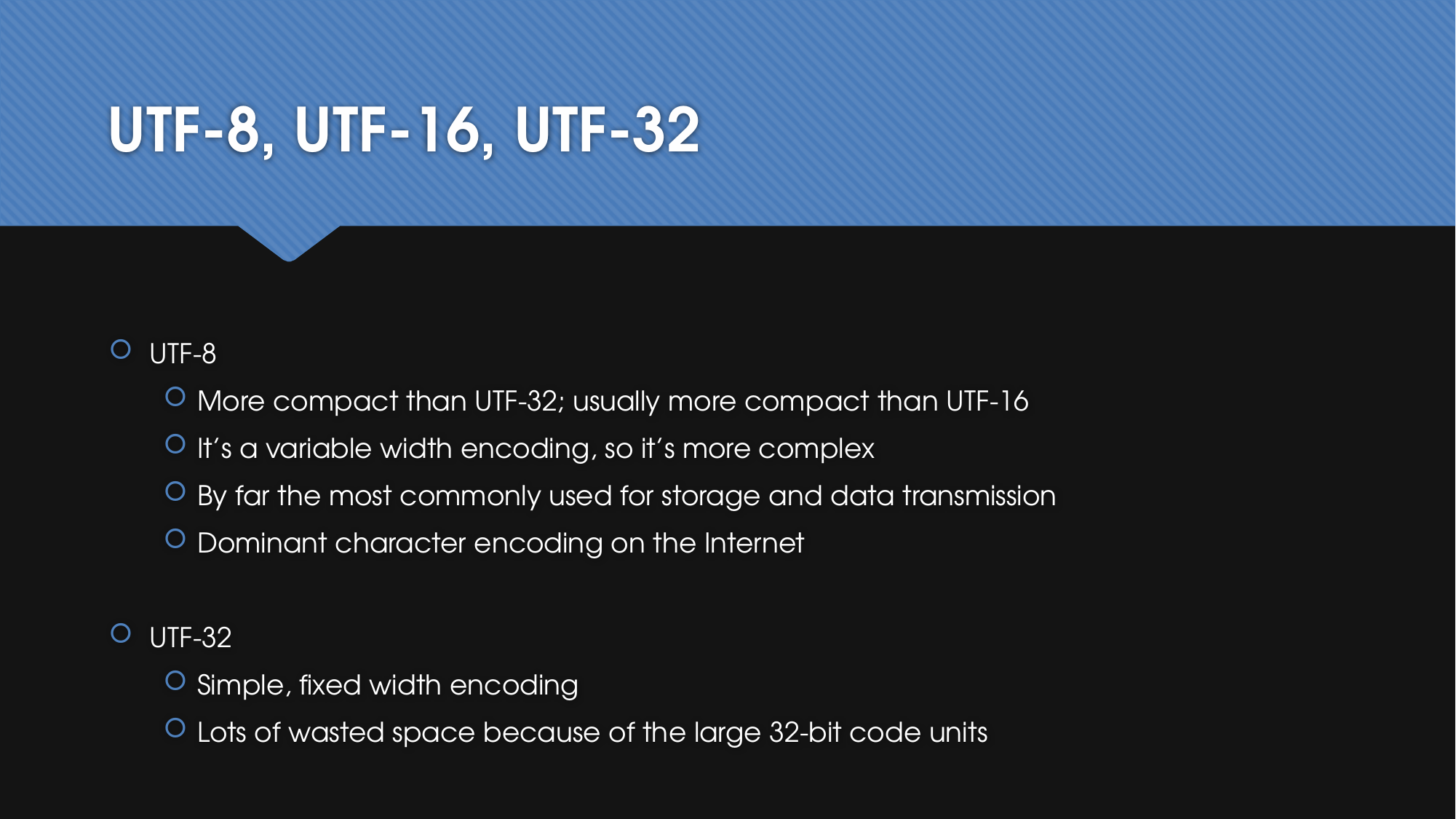

# UTF-8, UTF-16, UTF-32
UTF-8
More compact than UTF-32; usually more compact than UTF-16
It’s a variable width encoding, so it’s more complex
By far the most commonly used for storage and data transmission
Dominant character encoding on the Internet

UTF-32
Simple, fixed width encoding
Lots of wasted space because of the large 32-bit code units